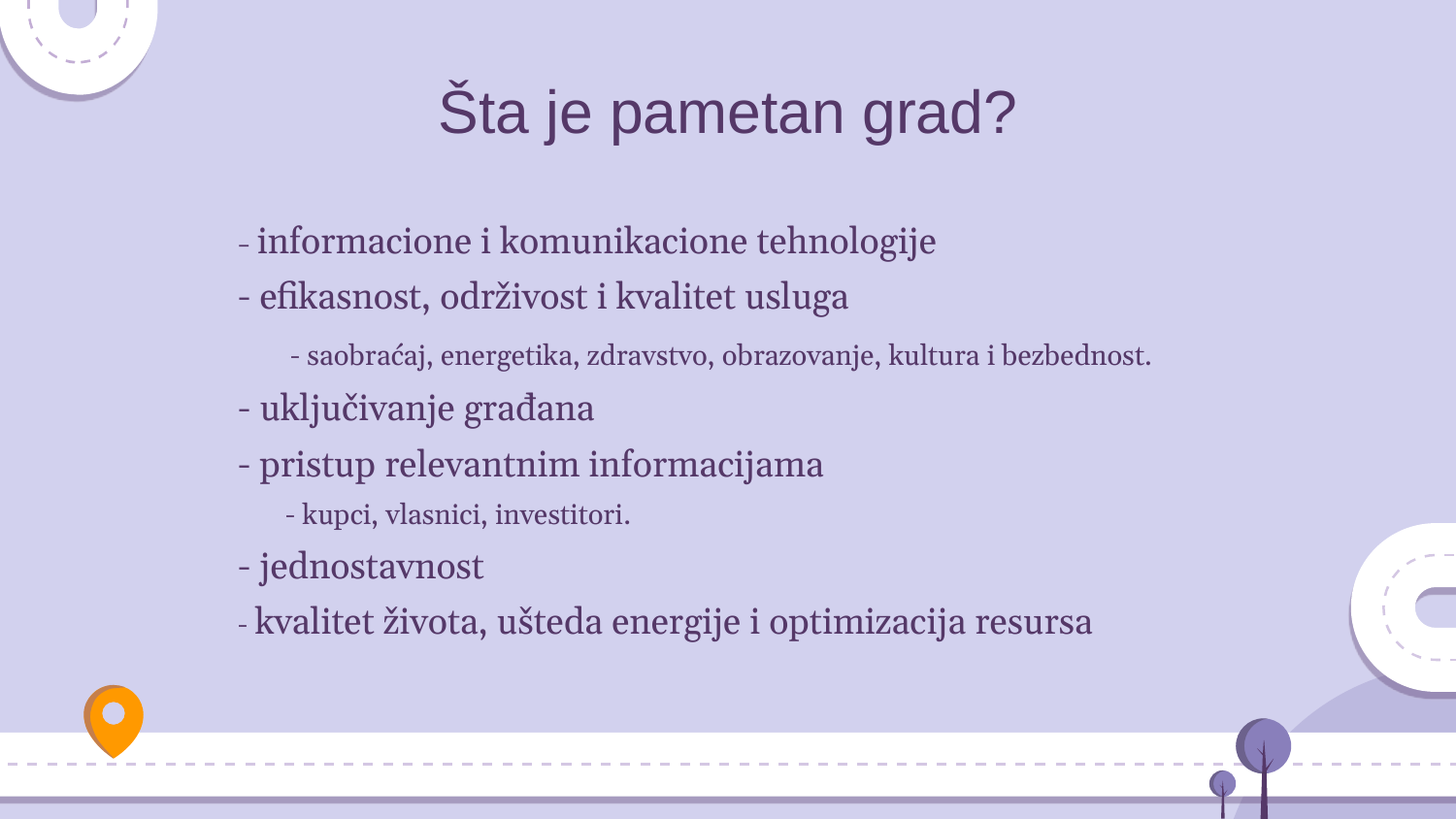

# Šta je pametan grad?
- informacione i komunikacione tehnologije
- efikasnost, održivost i kvalitet usluga
      - saobraćaj, energetika, zdravstvo, obrazovanje, kultura i bezbednost.
- uključivanje građana
- pristup relevantnim informacijama
       - kupci, vlasnici, investitori.
- jednostavnost
- kvalitet života, ušteda energije i optimizacija resursa